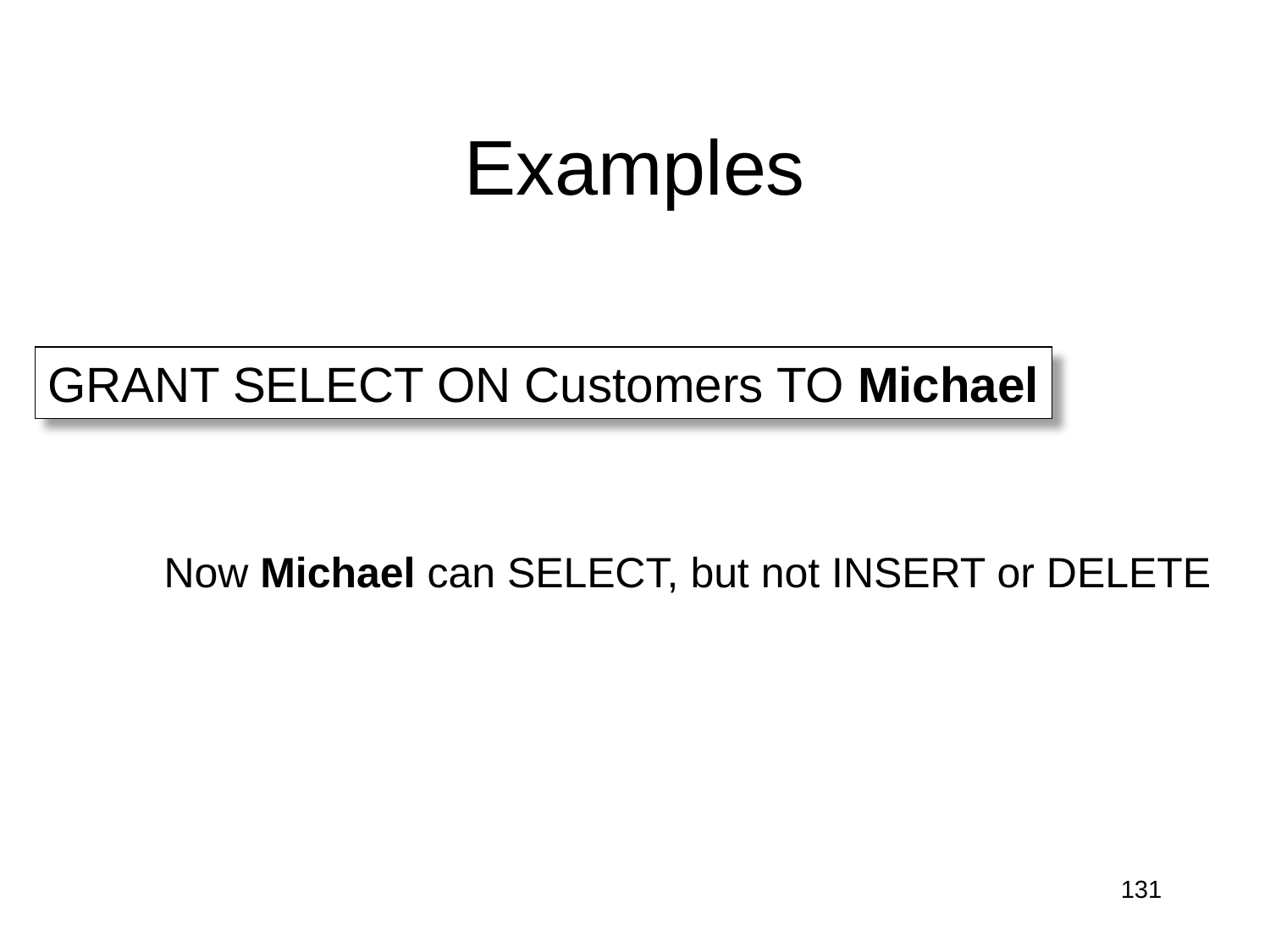

# Examples
GRANT SELECT ON Customers TO Michael
Now Michael can SELECT, but not INSERT or DELETE
131